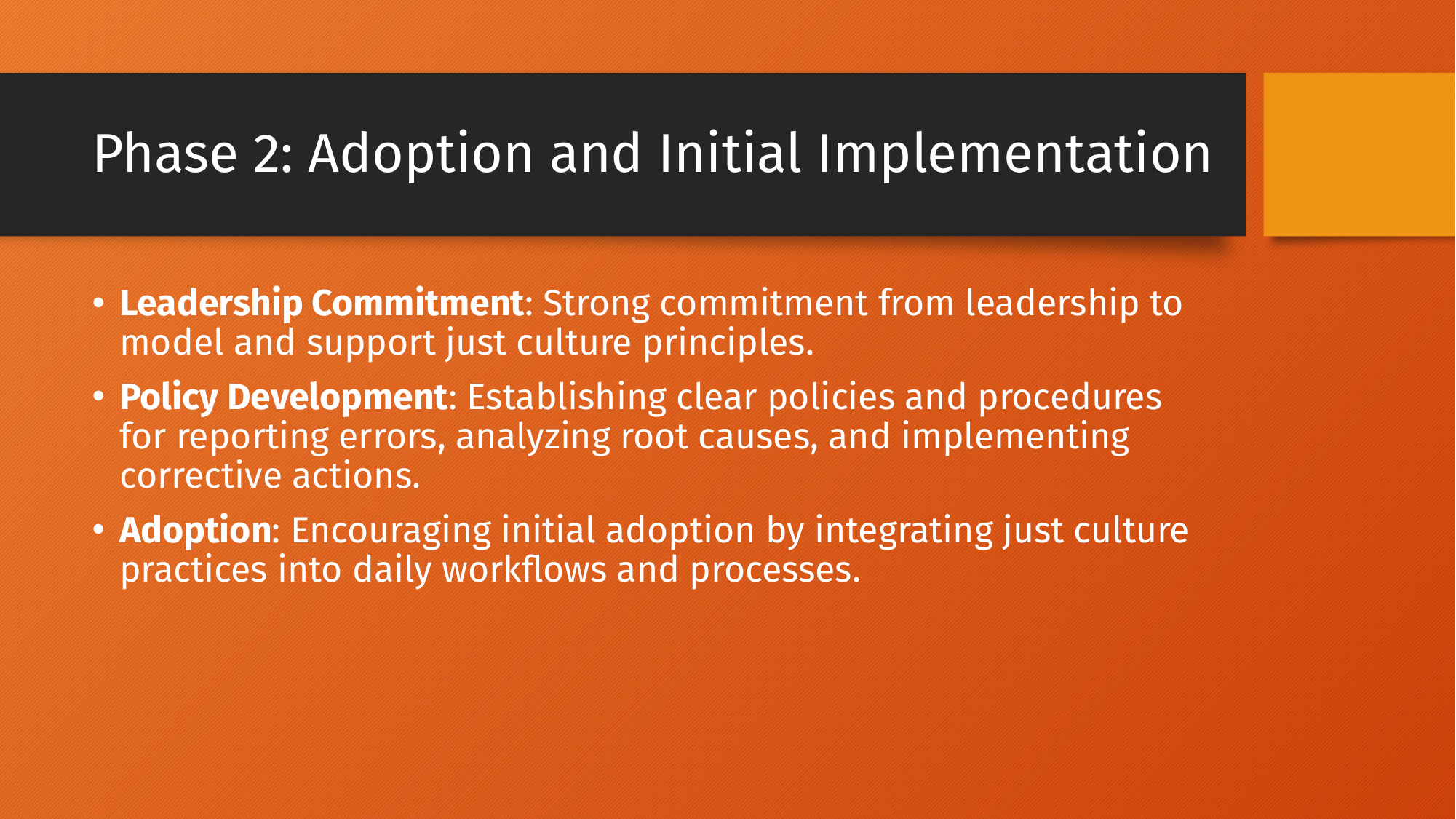

# Phase 2: Adoption and Initial Implementation
Leadership Commitment: Strong commitment from leadership to model and support just culture principles.
Policy Development: Establishing clear policies and procedures for reporting errors, analyzing root causes, and implementing corrective actions.
Adoption: Encouraging initial adoption by integrating just culture practices into daily workflows and processes.